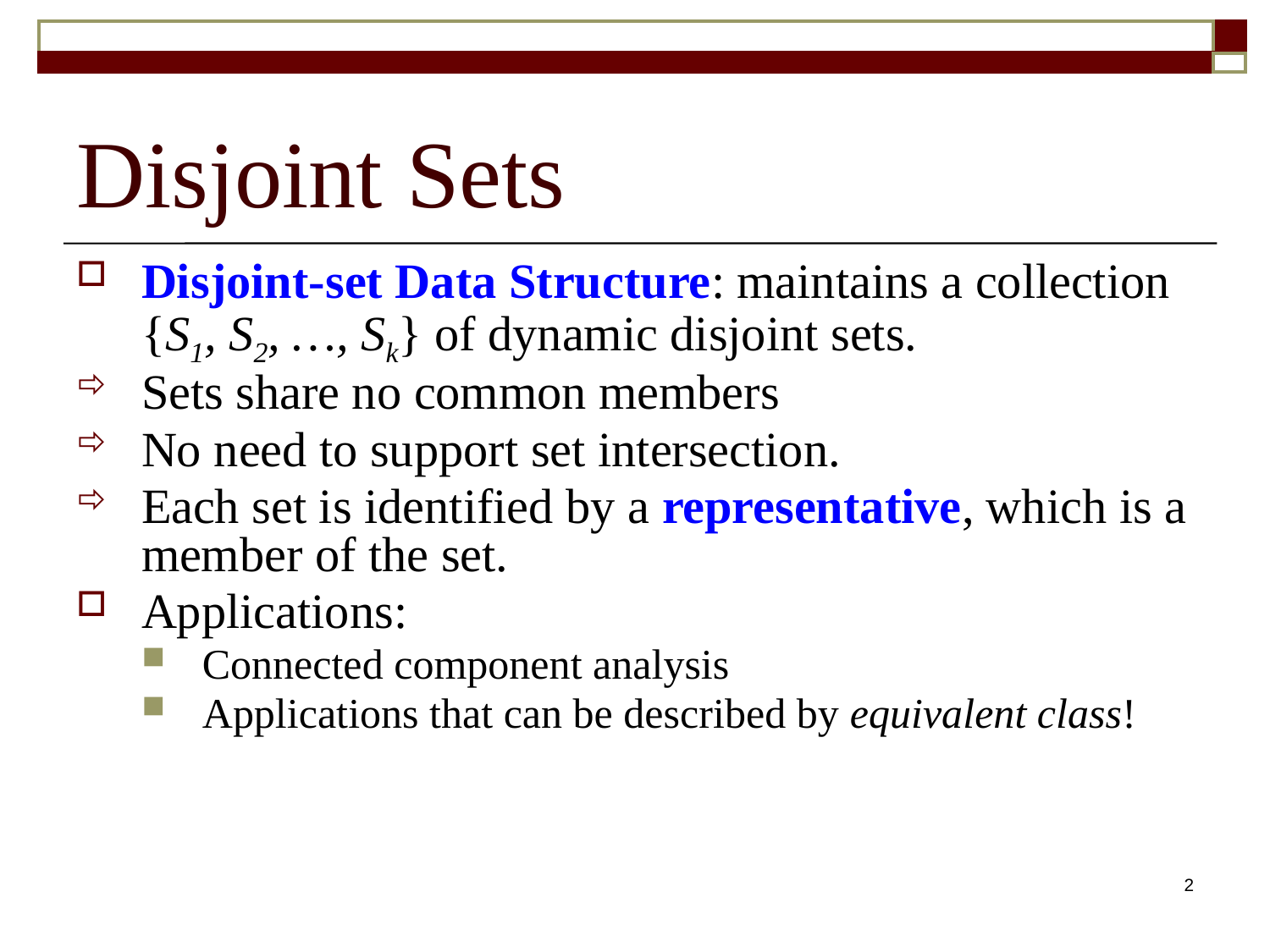

# Disjoint Sets
Disjoint-set Data Structure: maintains a collection {S1, S2, …, Sk} of dynamic disjoint sets.
Sets share no common members
No need to support set intersection.
Each set is identified by a representative, which is a member of the set.
Applications:
Connected component analysis
Applications that can be described by equivalent class!
2